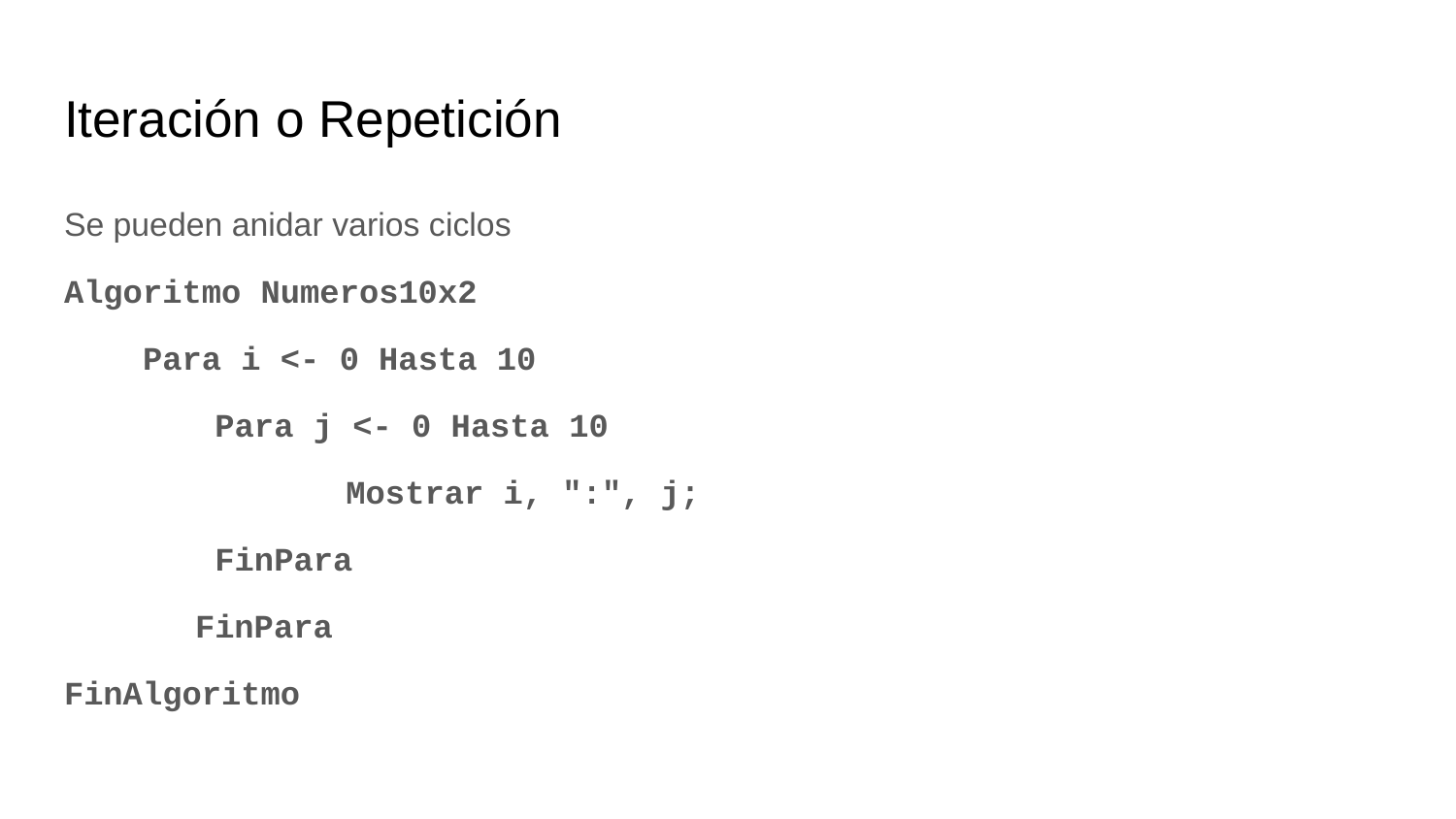

# Iteración o Repetición
Se pueden anidar varios ciclos
Algoritmo Numeros10x2
    Para i <- 0 Hasta 10
   	 Para j <- 0 Hasta 10
   		 Mostrar i, ":", j;
   	 FinPara
	FinPara
FinAlgoritmo